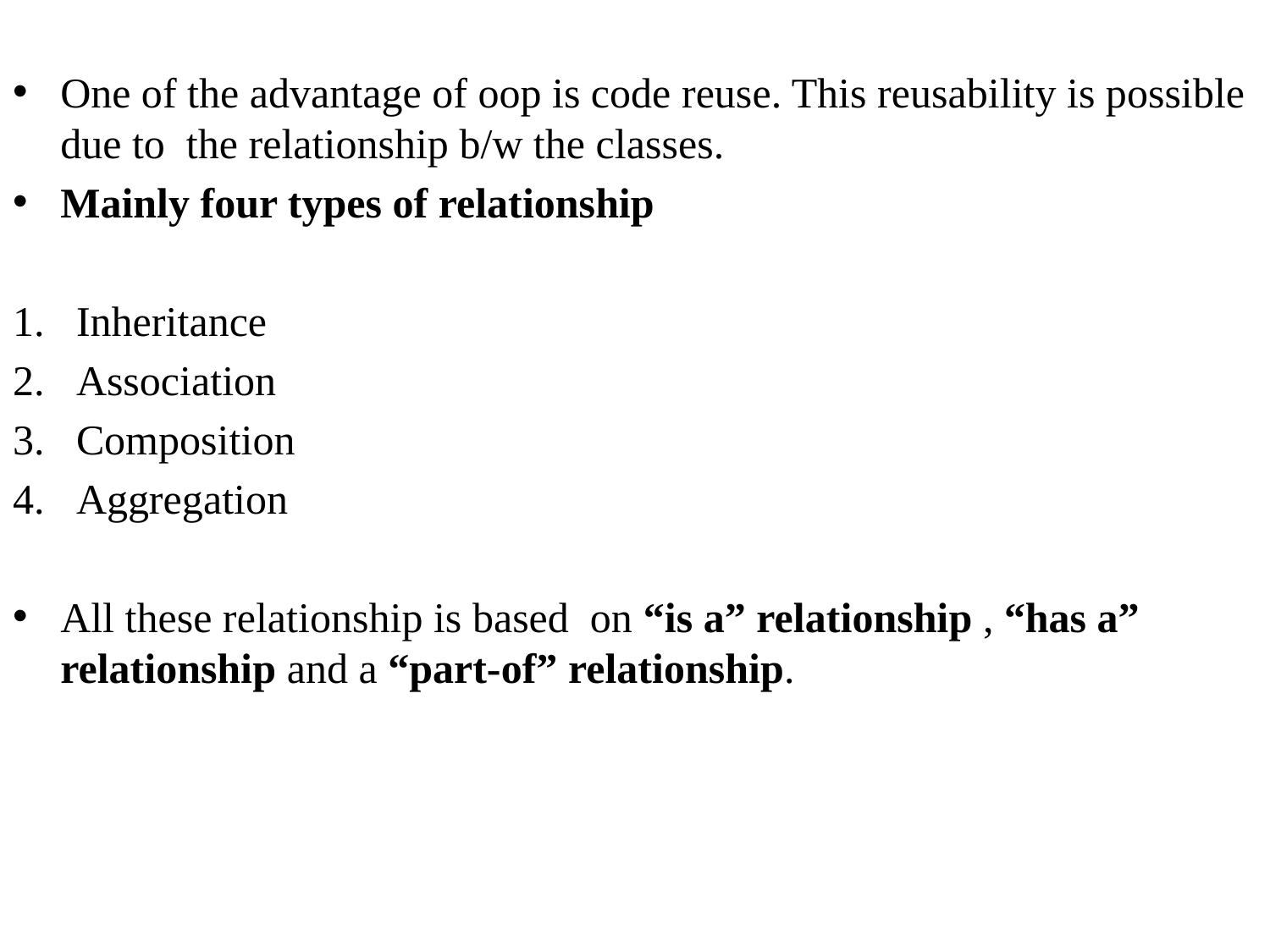

One of the advantage of oop is code reuse. This reusability is possible  due to  the relationship b/w the classes.
Mainly four types of relationship

Inheritance
Association
Composition
Aggregation

All these relationship is based  on “is a” relationship , “has a” relationship and a “part-of” relationship.